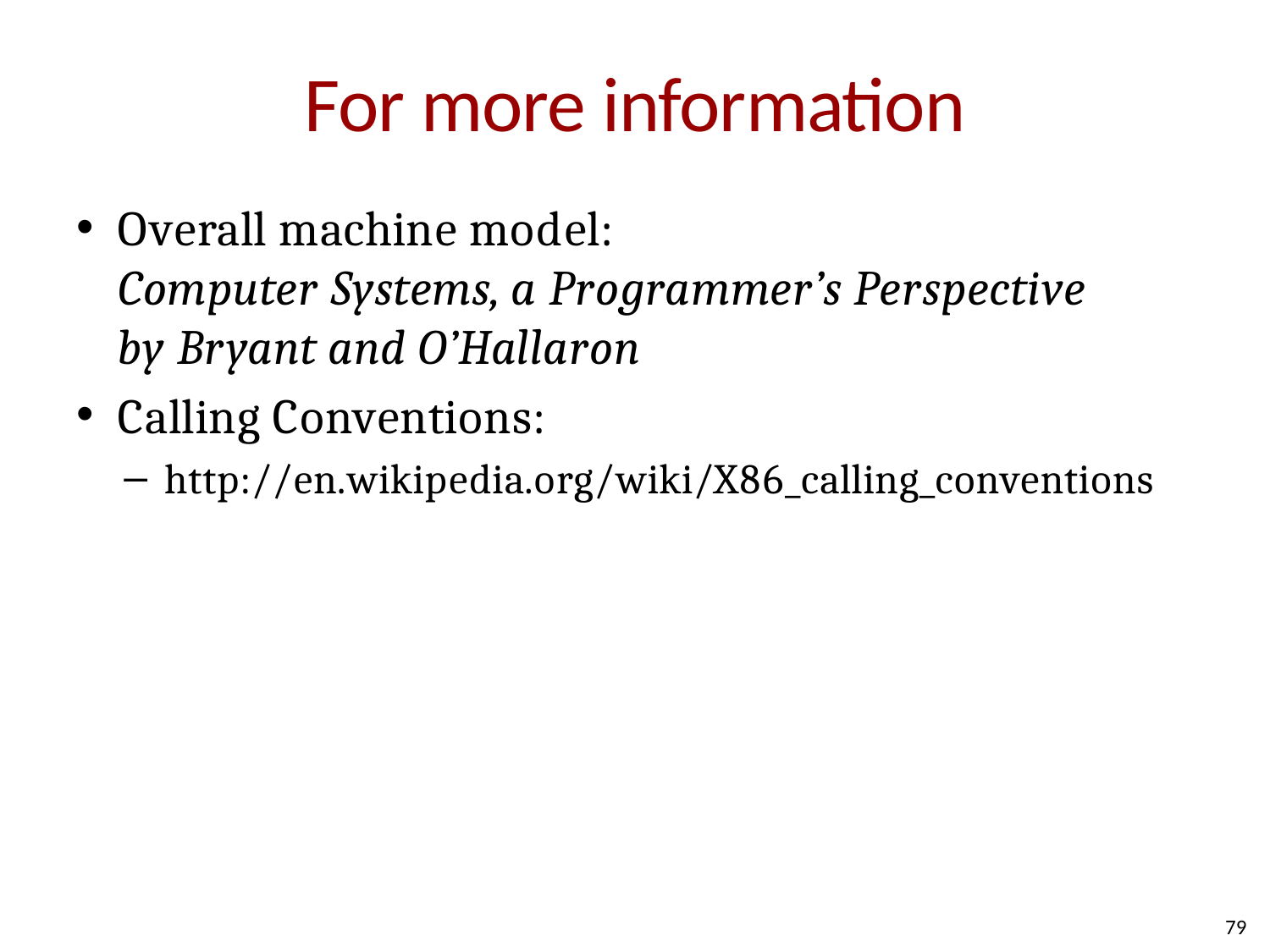

# For more information
Overall machine model:
Computer Systems, a Programmer’s Perspective
by Bryant and O’Hallaron
Calling Conventions:
http://en.wikipedia.org/wiki/X86_calling_conventions

79